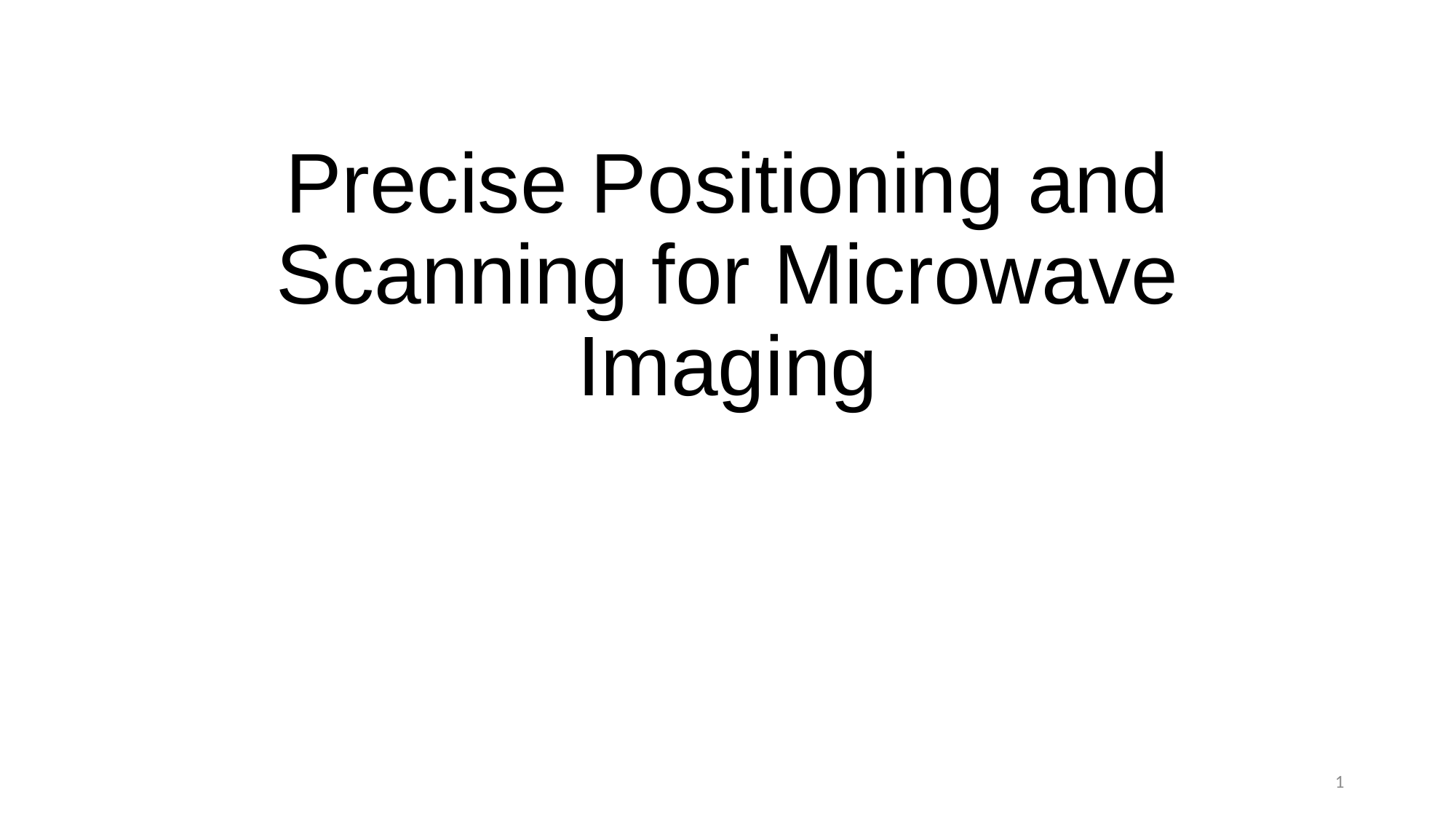

# Precise Positioning and Scanning for Microwave Imaging

1